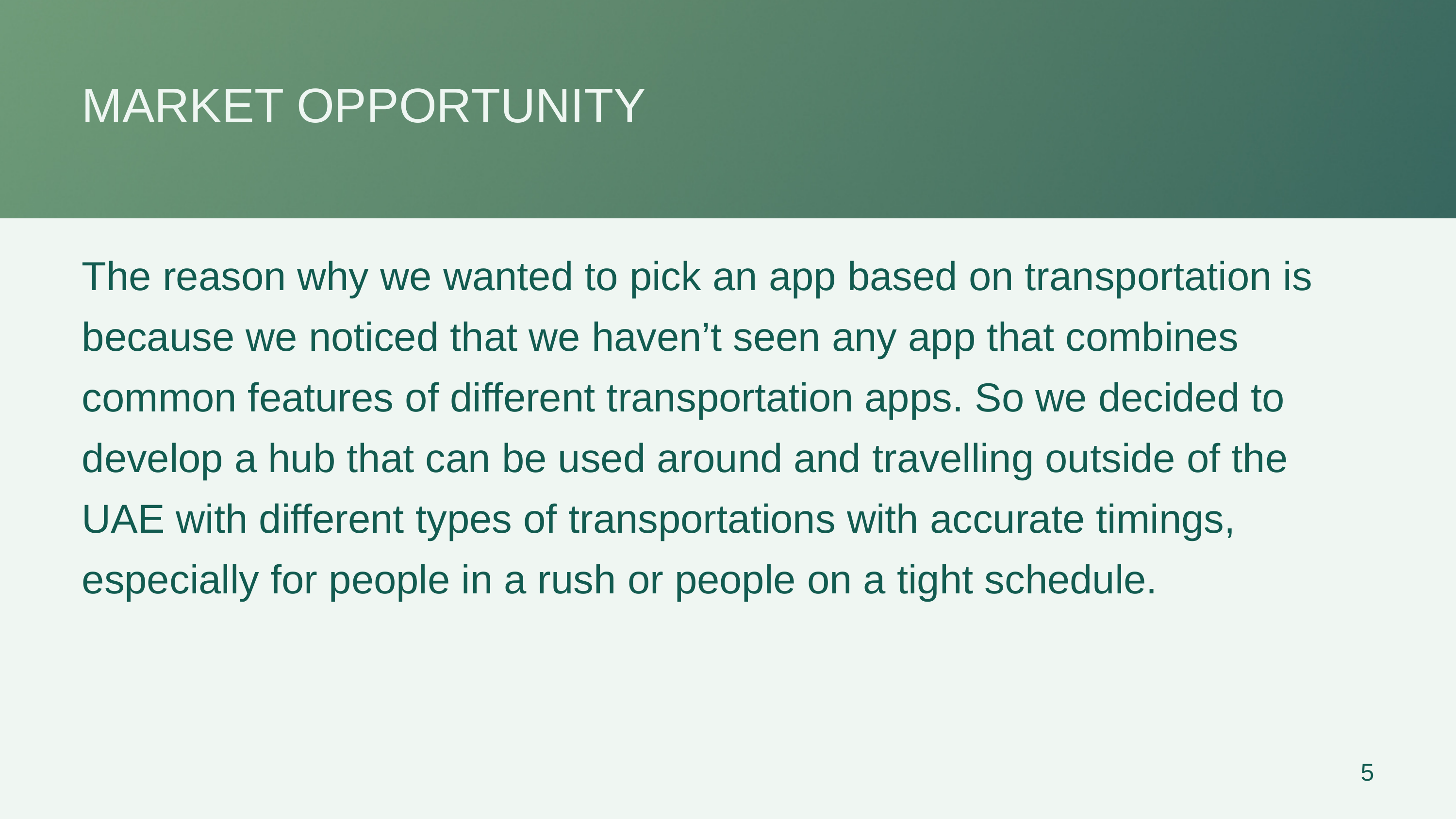

MARKET OPPORTUNITY
The reason why we wanted to pick an app based on transportation is because we noticed that we haven’t seen any app that combines common features of different transportation apps. So we decided to develop a hub that can be used around and travelling outside of the UAE with different types of transportations with accurate timings, especially for people in a rush or people on a tight schedule.
5